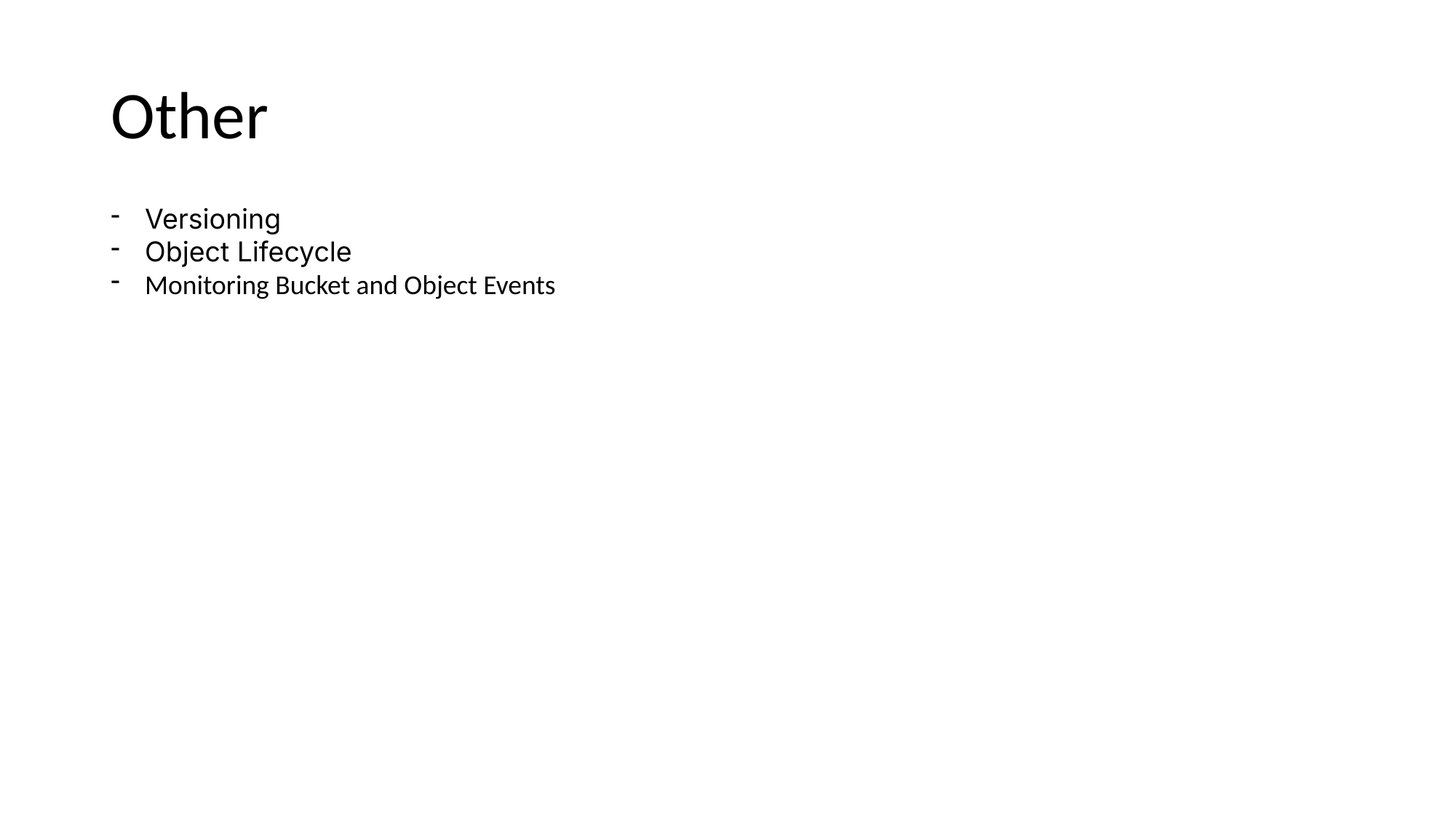

# Other
Versioning
Object Lifecycle
Monitoring Bucket and Object Events